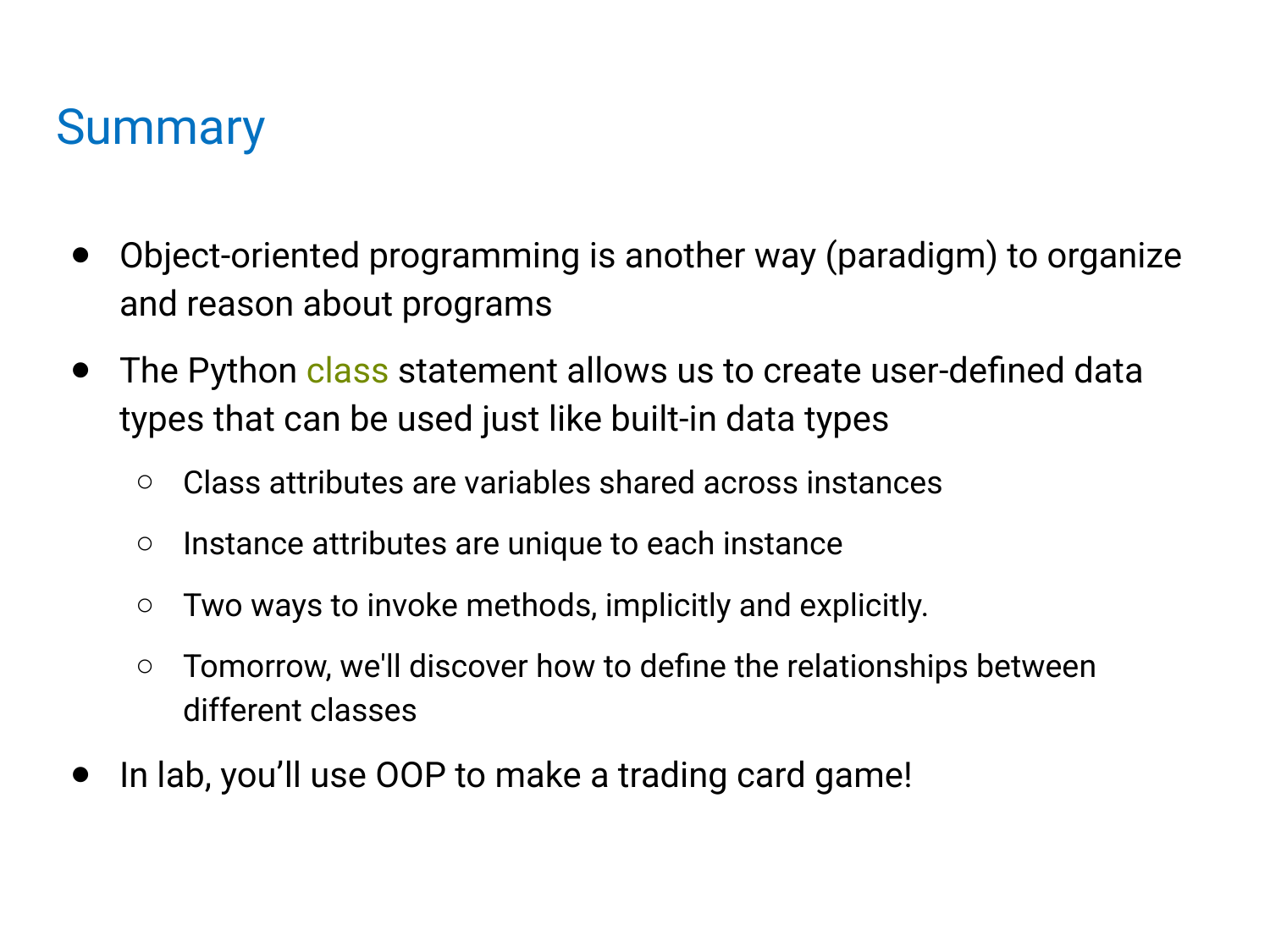

# Summary
Object-oriented programming is another way (paradigm) to organize and reason about programs
The Python class statement allows us to create user-defined data types that can be used just like built-in data types
Class attributes are variables shared across instances
Instance attributes are unique to each instance
Two ways to invoke methods, implicitly and explicitly.
Tomorrow, we'll discover how to define the relationships between different classes
In lab, you’ll use OOP to make a trading card game!